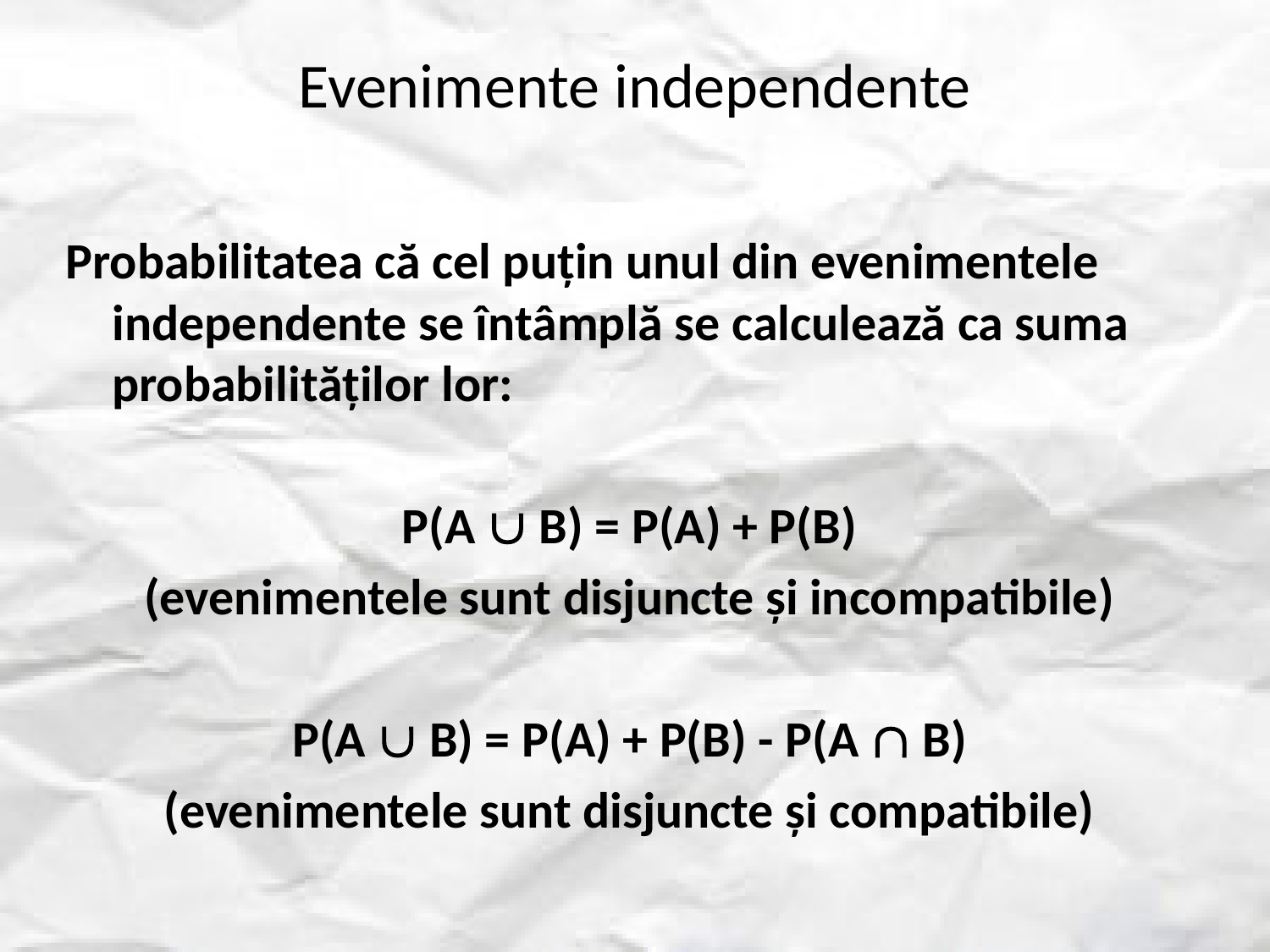

# Evenimente independente
Probabilitatea că cel puțin unul din evenimentele independente se întâmplă se calculează ca suma probabilităților lor:

P(A ∪ B) = P(A) + P(B)
(evenimentele sunt disjuncte și incompatibile)

P(A ∪ B) = P(A) + P(B) - P(A ∩ B)
(evenimentele sunt disjuncte și compatibile)